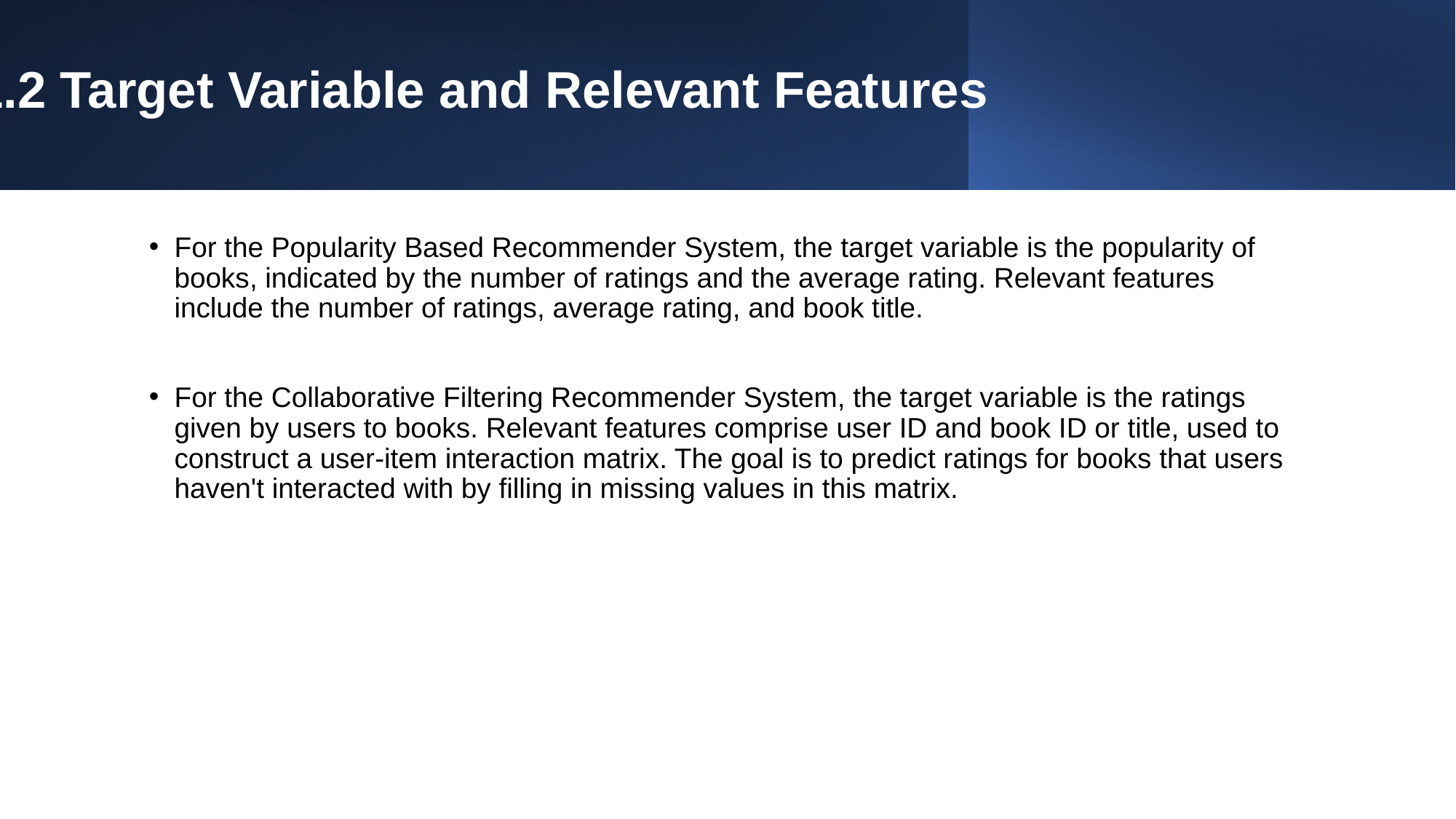

1.2 Target Variable and Relevant Features

For the Popularity Based Recommender System, the target variable is the popularity of books, indicated by the number of ratings and the average rating. Relevant features include the number of ratings, average rating, and book title.

For the Collaborative Filtering Recommender System, the target variable is the ratings given by users to books. Relevant features comprise user ID and book ID or title, used to construct a user-item interaction matrix. The goal is to predict ratings for books that users haven't interacted with by filling in missing values in this matrix.